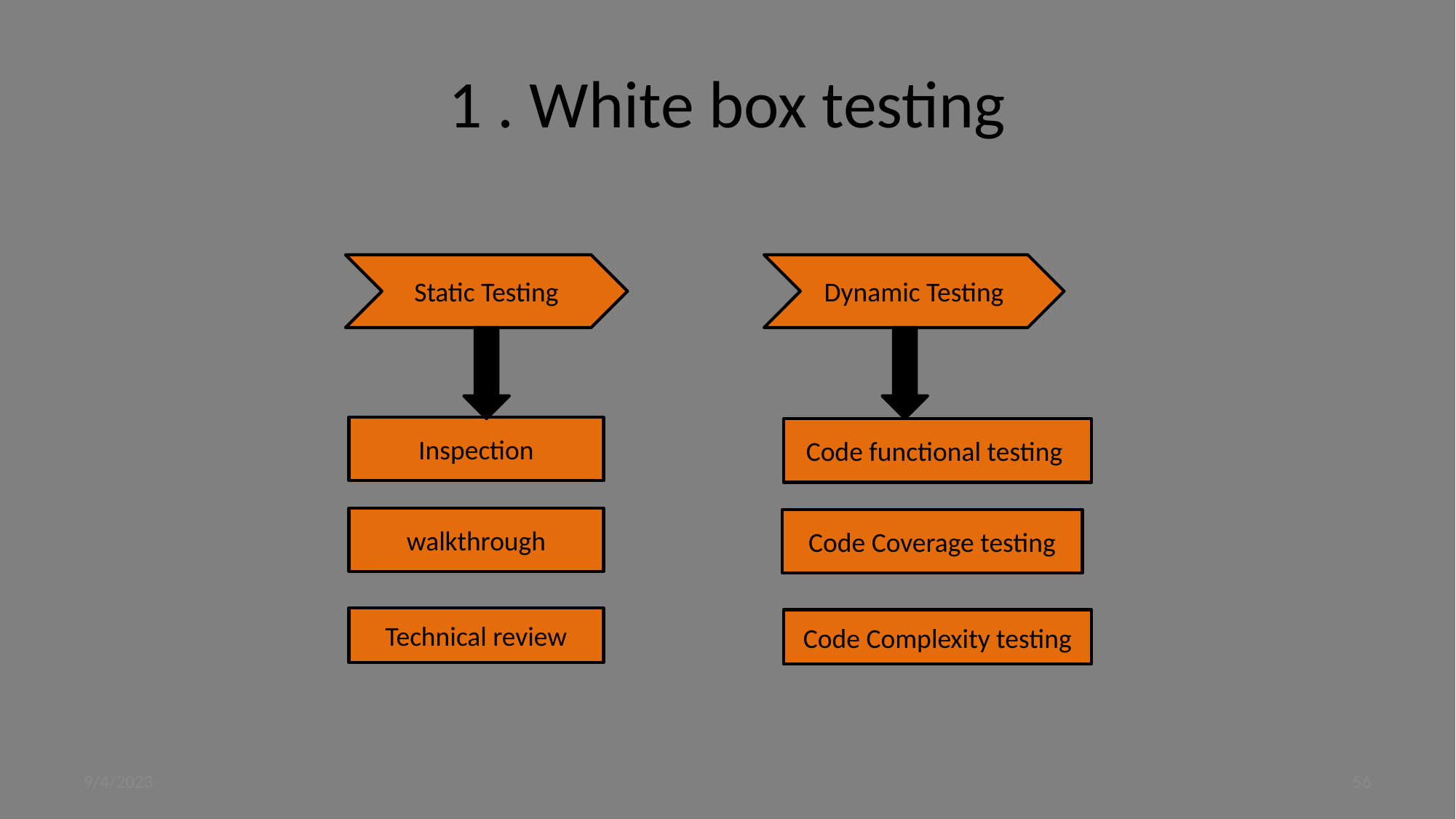

# 1 . White box testing

Static Testing
Dynamic Testing

Inspection
Code functional testing
walkthrough
Code Coverage testing
Technical review
Code Complexity testing
9/4/2023

56